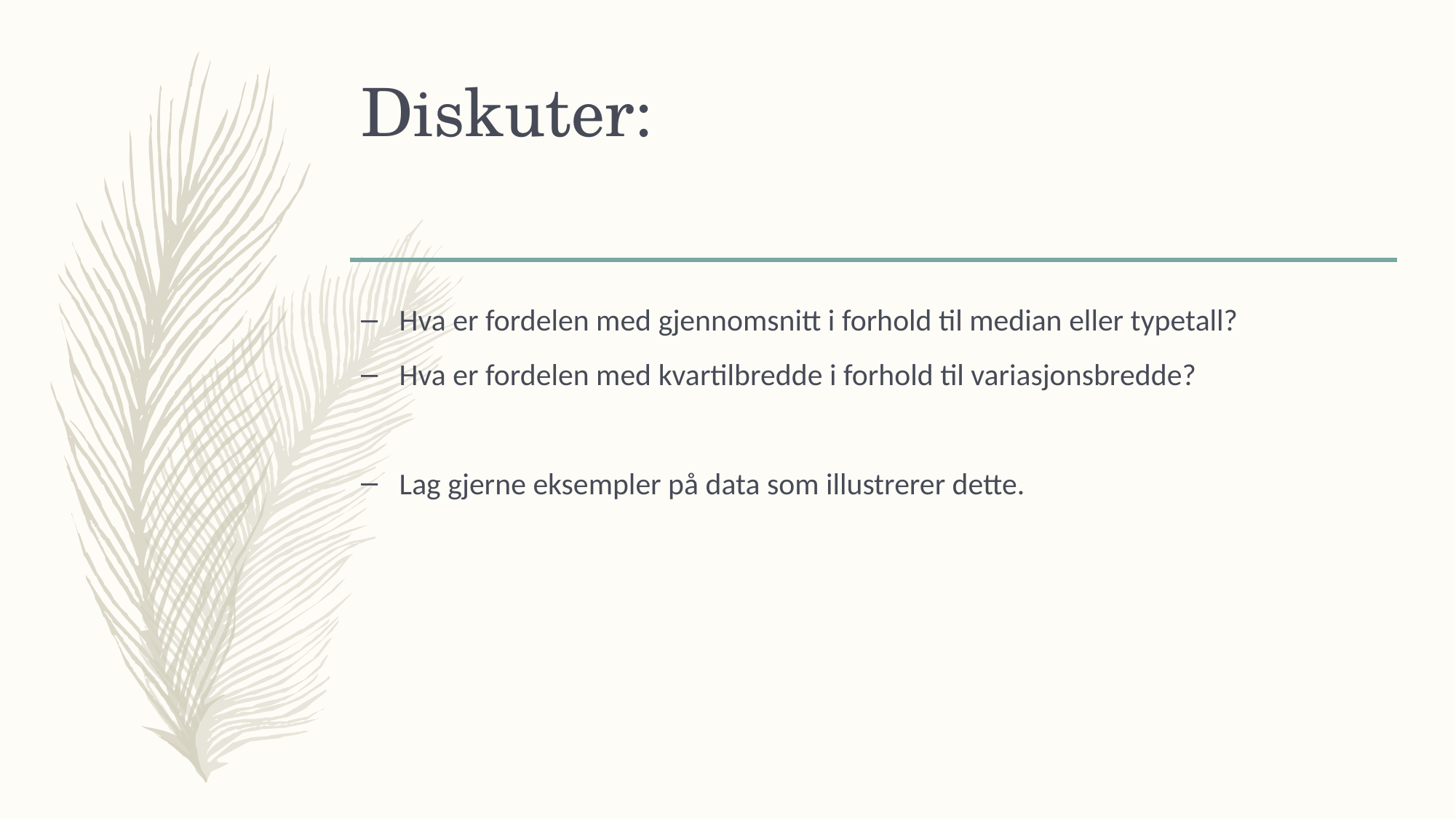

# Diskuter:
Hva er fordelen med gjennomsnitt i forhold til median eller typetall?
Hva er fordelen med kvartilbredde i forhold til variasjonsbredde?

Lag gjerne eksempler på data som illustrerer dette.